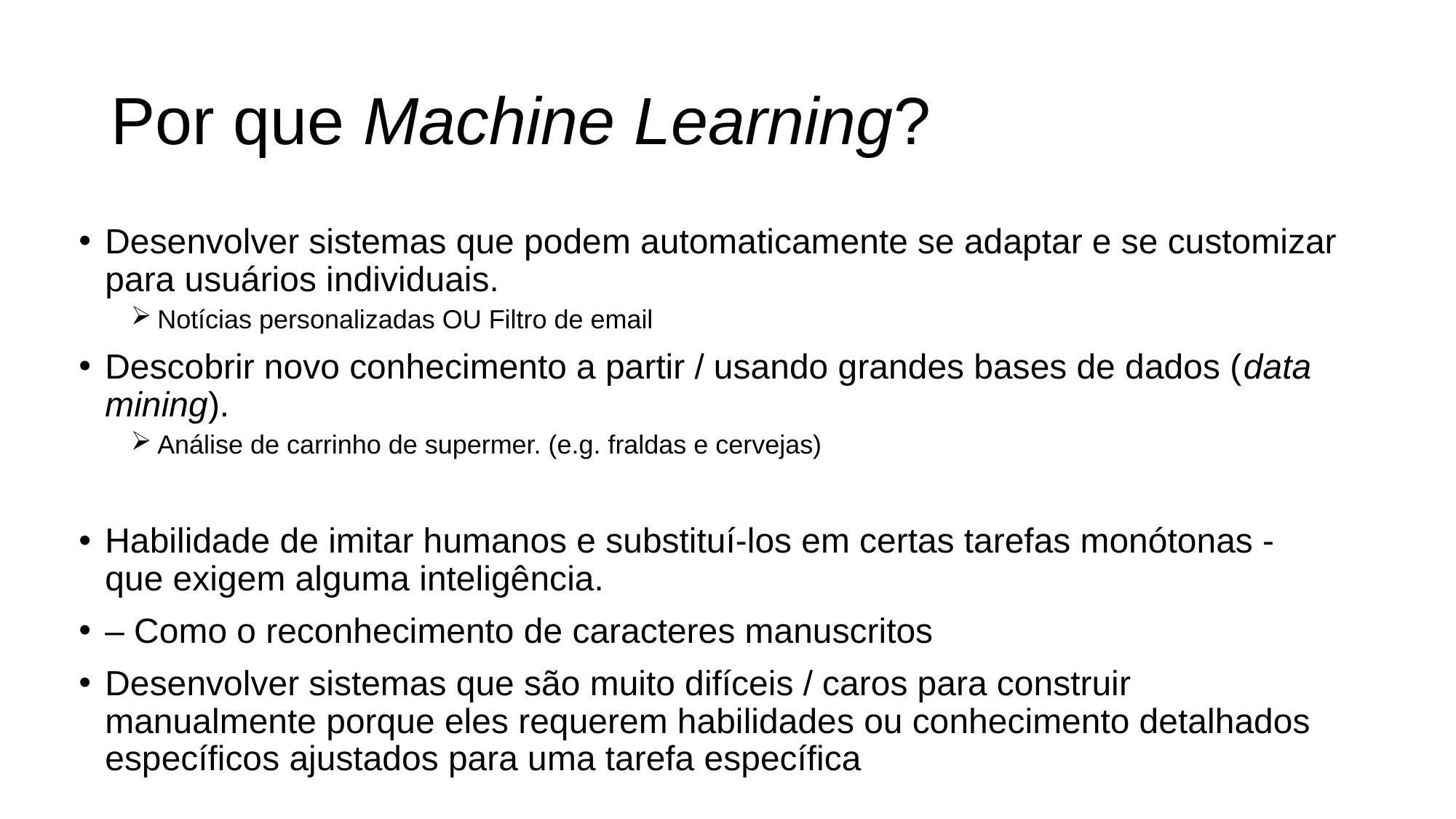

# Por que Machine Learning?
Desenvolver sistemas que podem automaticamente se adaptar e se customizar para usuários individuais.
Notícias personalizadas OU Filtro de email
Descobrir novo conhecimento a partir / usando grandes bases de dados (data mining).
Análise de carrinho de supermer. (e.g. fraldas e cervejas)

Habilidade de imitar humanos e substituí-los em certas tarefas monótonas - que exigem alguma inteligência.
– Como o reconhecimento de caracteres manuscritos
Desenvolver sistemas que são muito difíceis / caros para construir manualmente porque eles requerem habilidades ou conhecimento detalhados específicos ajustados para uma tarefa específica